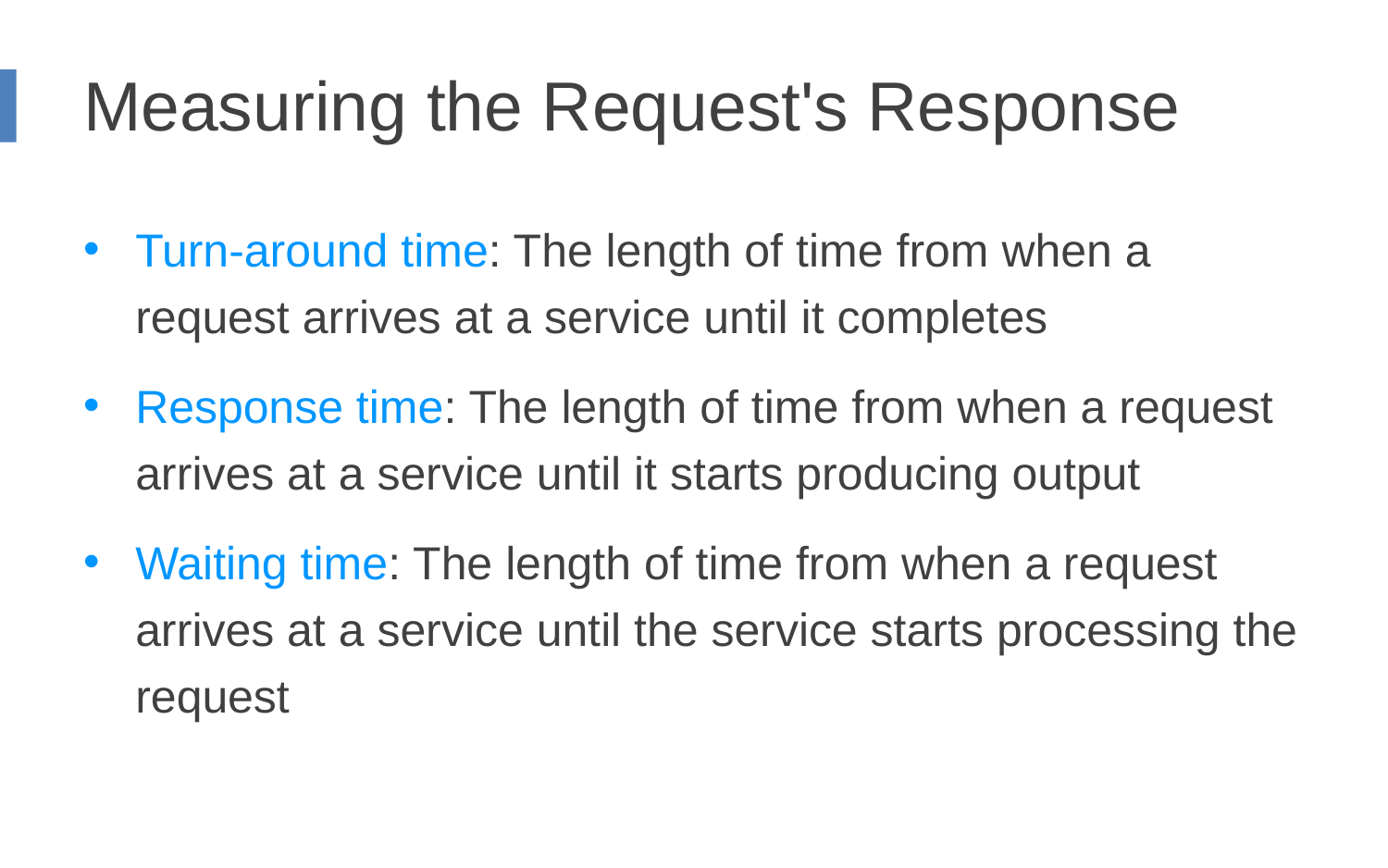

# Measuring the Request's Response
Turn-around time: The length of time from when a request arrives at a service until it completes
Response time: The length of time from when a request arrives at a service until it starts producing output
Waiting time: The length of time from when a request arrives at a service until the service starts processing the request